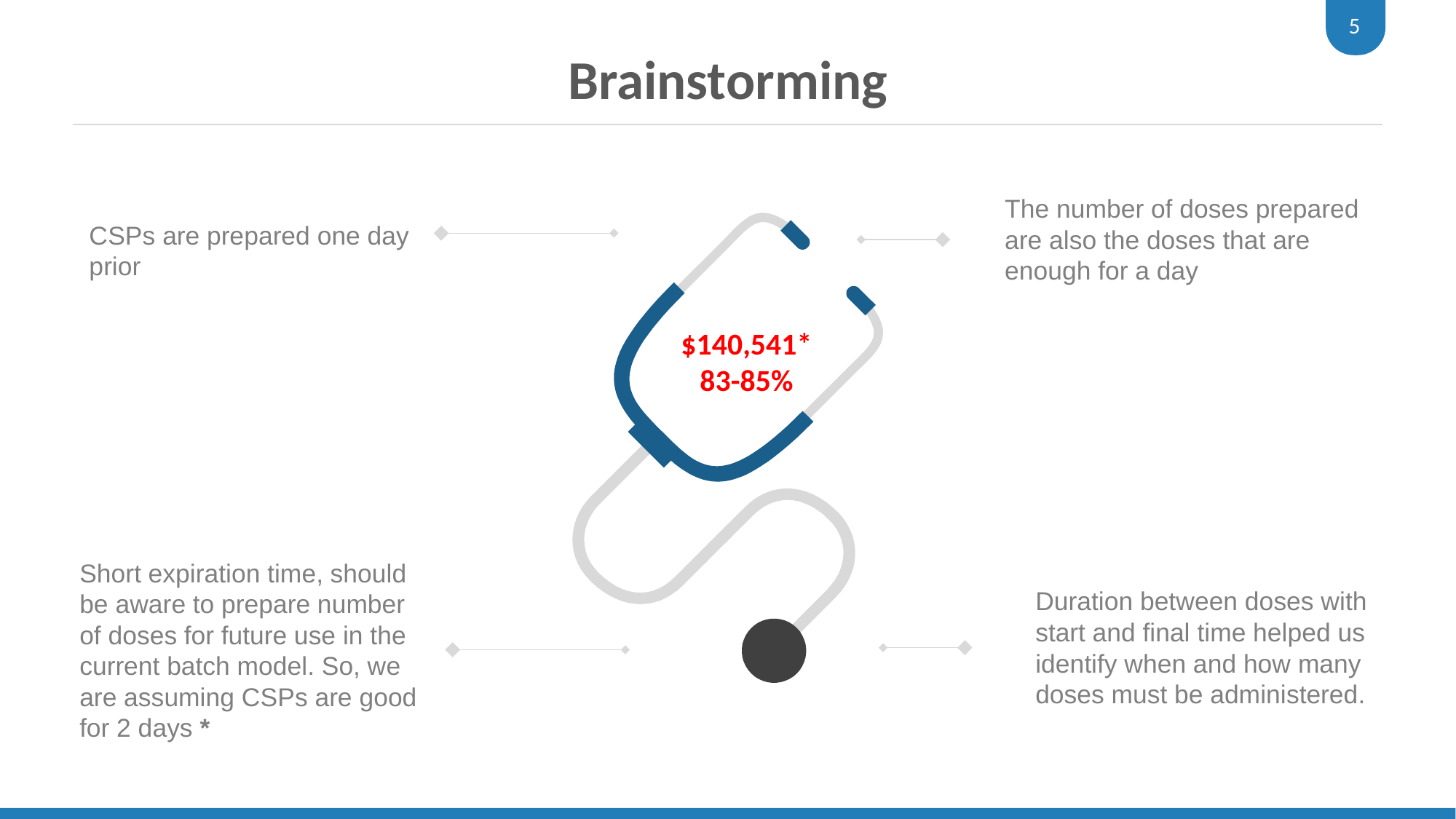

5
# Brainstorming
The number of doses prepared are also the doses that are enough for a day

CSPs are prepared one day prior
$140,541*
83-85%
Short expiration time, should be aware to prepare number of doses for future use in the current batch model. So, we are assuming CSPs are good for 2 days *
Duration between doses with start and final time helped us identify when and how many doses must be administered.